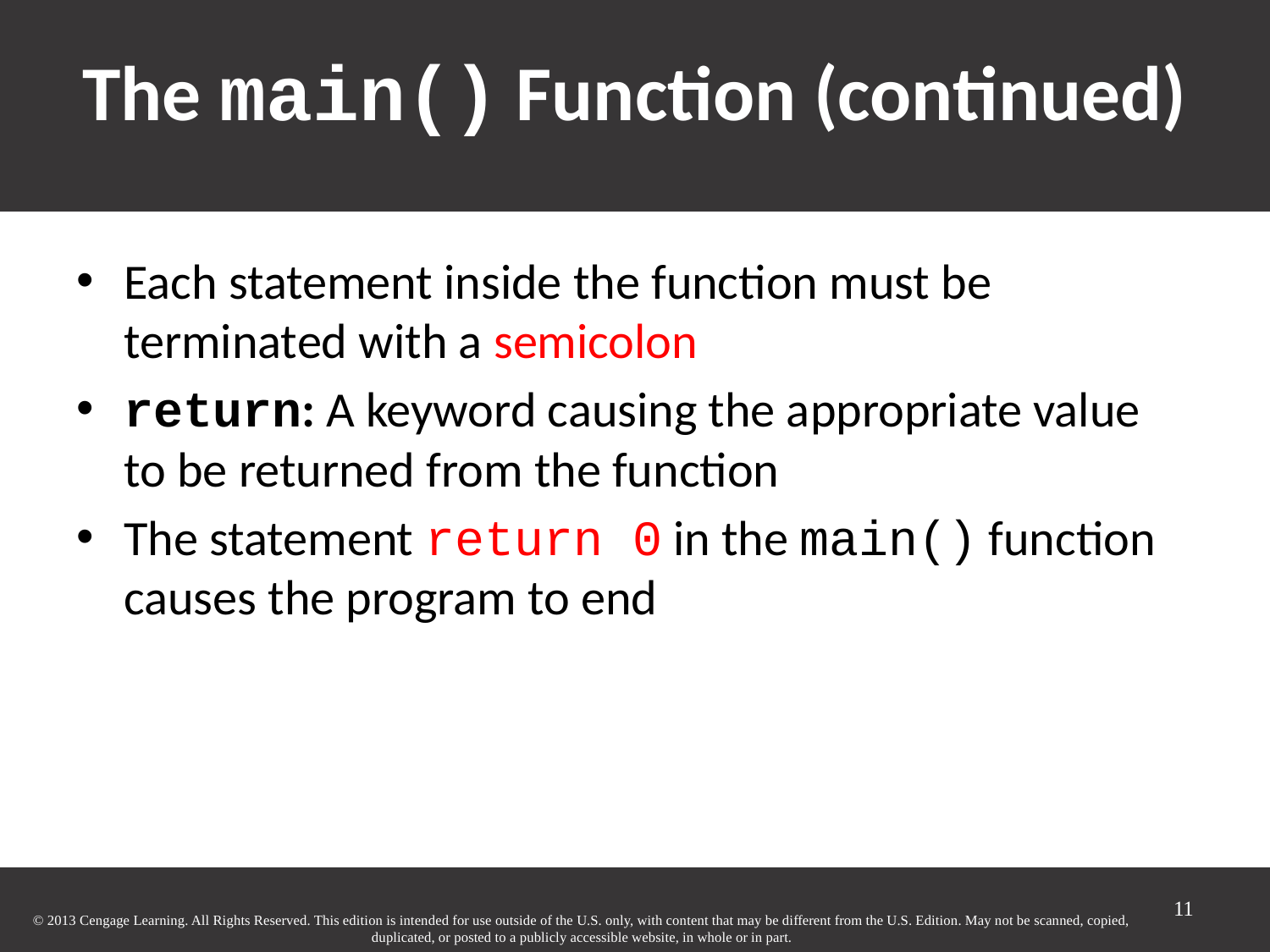

# The main() Function (continued)‏
Each statement inside the function must be terminated with a semicolon
return: A keyword causing the appropriate value to be returned from the function
The statement return 0 in the main() function causes the program to end
11
© 2013 Cengage Learning. All Rights Reserved. This edition is intended for use outside of the U.S. only, with content that may be different from the U.S. Edition. May not be scanned, copied, duplicated, or posted to a publicly accessible website, in whole or in part.